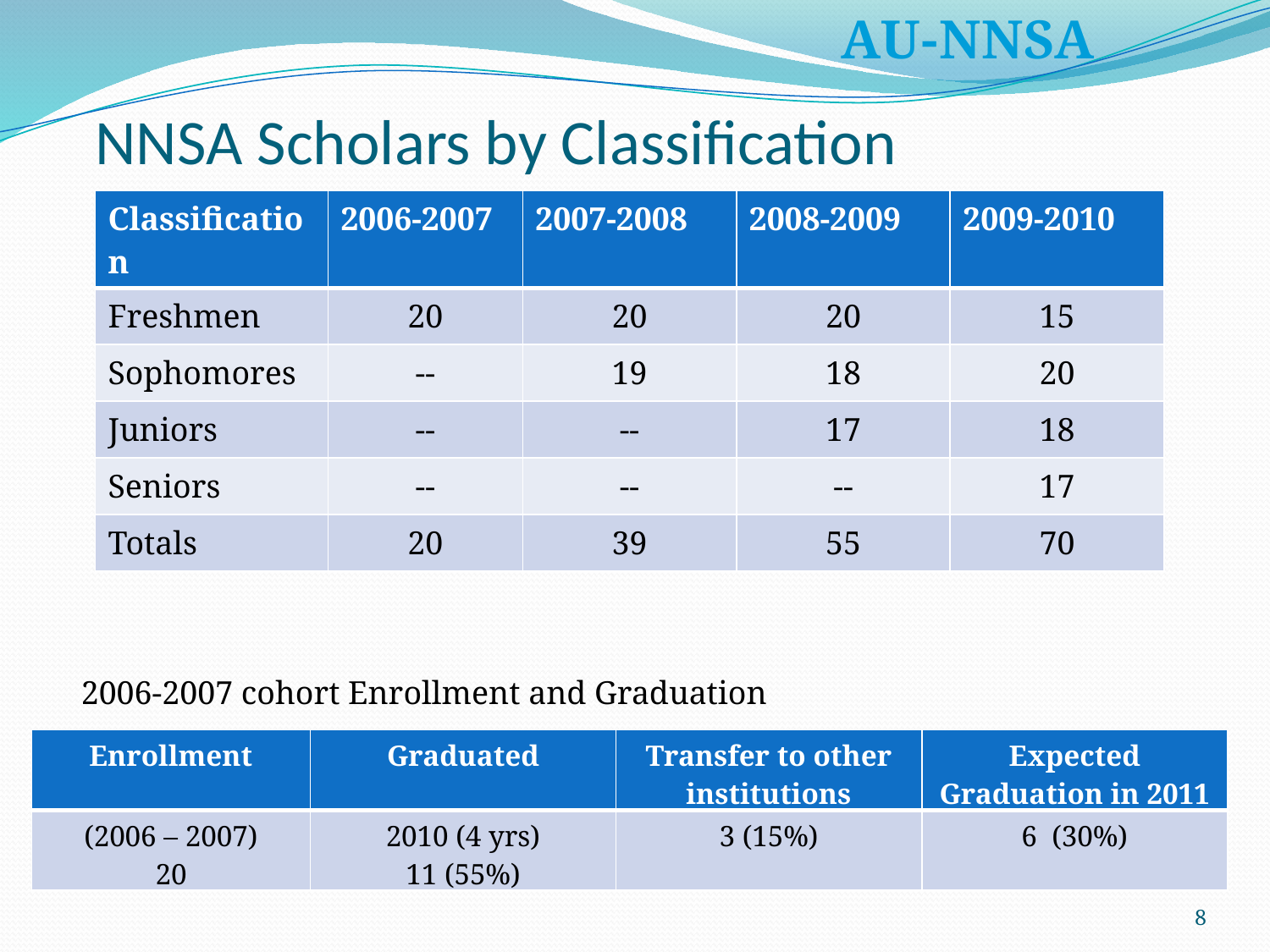

AU-NNSA
# NNSA Scholars by Classification
| Classification | 2006-2007 | 2007-2008 | 2008-2009 | 2009-2010 |
| --- | --- | --- | --- | --- |
| Freshmen | 20 | 20 | 20 | 15 |
| Sophomores | -- | 19 | 18 | 20 |
| Juniors | -- | -- | 17 | 18 |
| Seniors | -- | -- | -- | 17 |
| Totals | 20 | 39 | 55 | 70 |
2006-2007 cohort Enrollment and Graduation
| Enrollment | Graduated | Transfer to other institutions | Expected Graduation in 2011 |
| --- | --- | --- | --- |
| (2006 – 2007) 20 | 2010 (4 yrs) 11 (55%) | 3 (15%) | 6 (30%) |
8